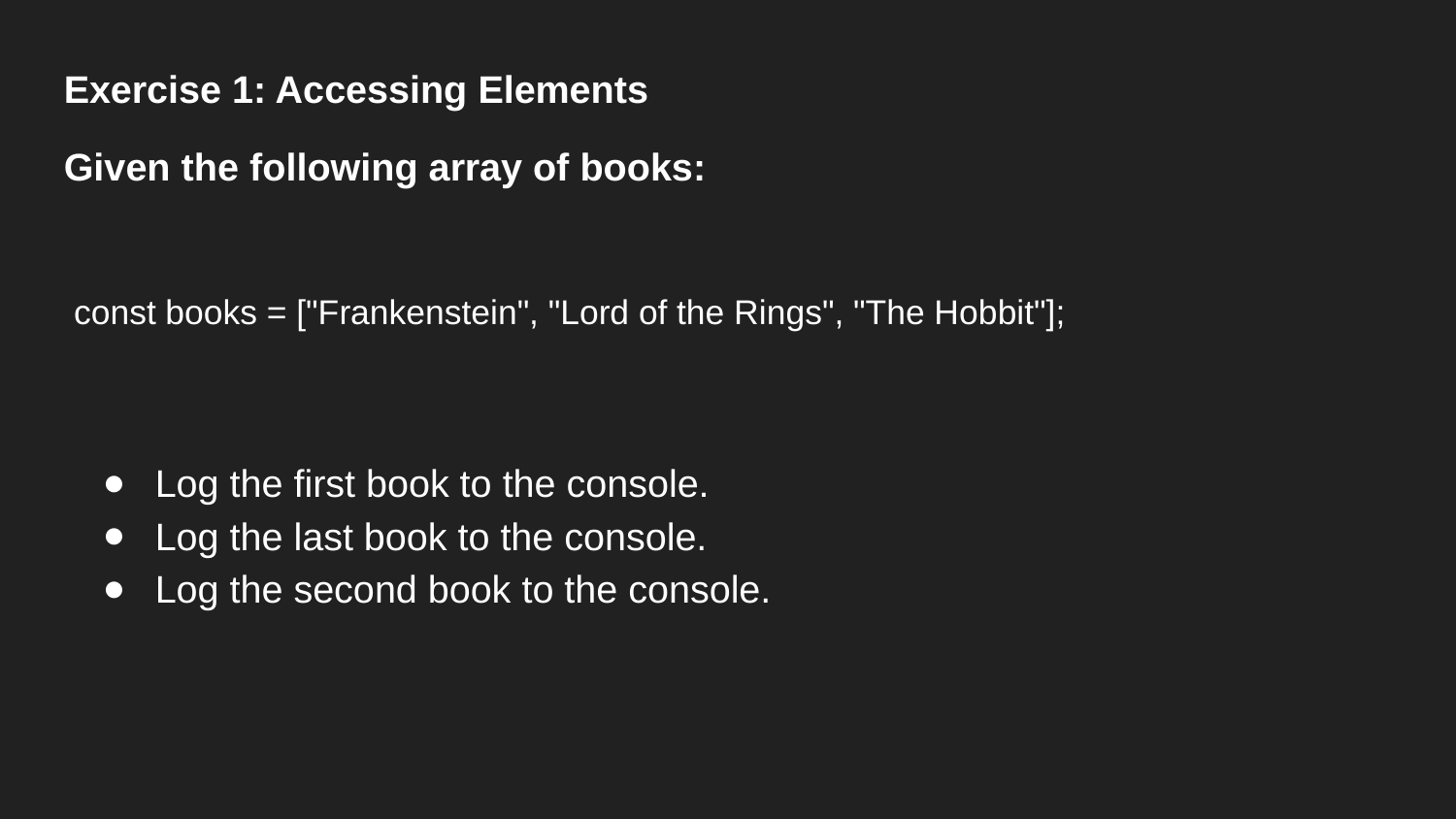

Exercise 1: Accessing Elements
Given the following array of books:
const books = ["Frankenstein", "Lord of the Rings", "The Hobbit"];

Log the first book to the console.
Log the last book to the console.
Log the second book to the console.